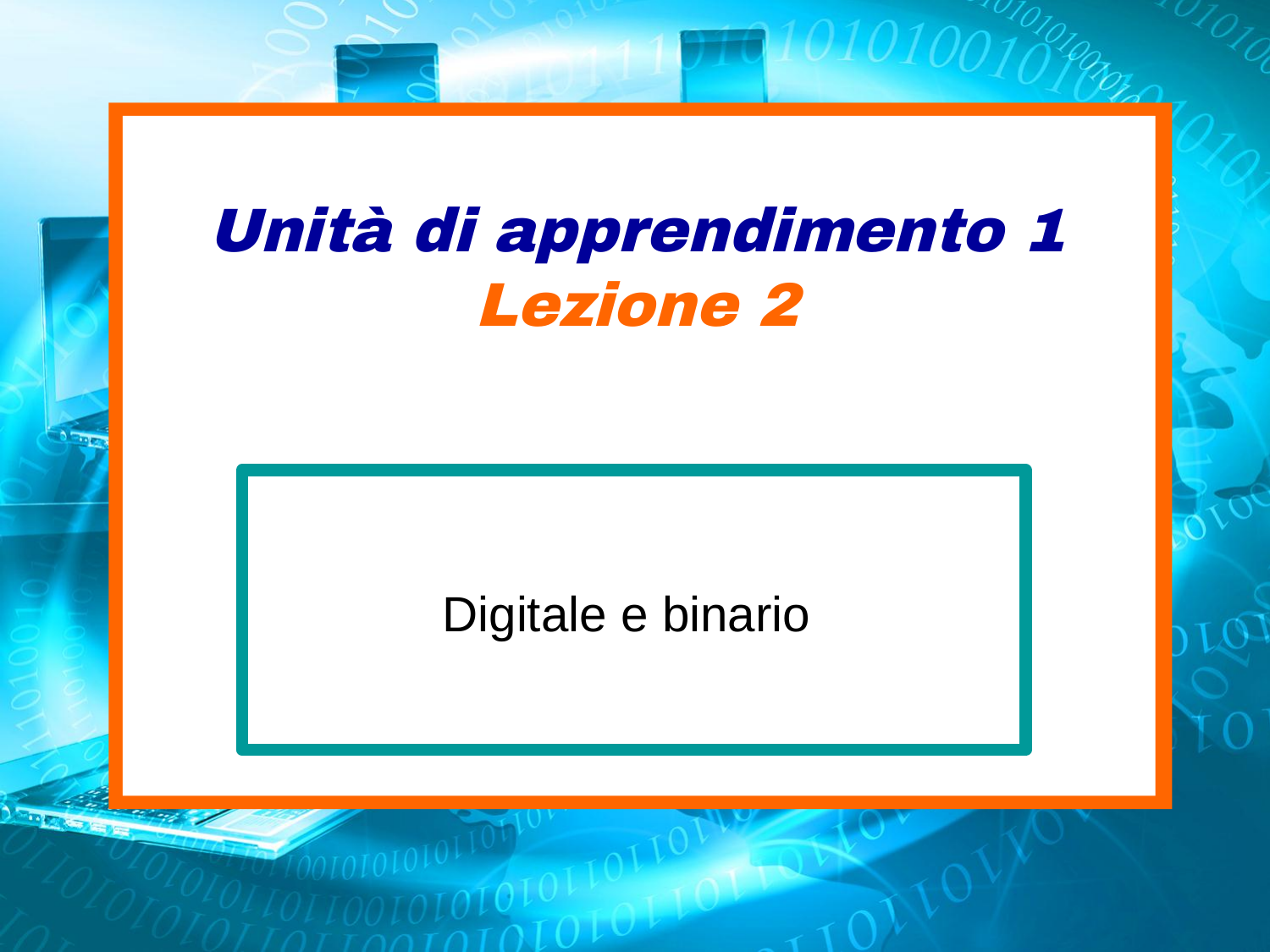

# Unità di apprendimento 1 Lezione 2
Digitale e binario